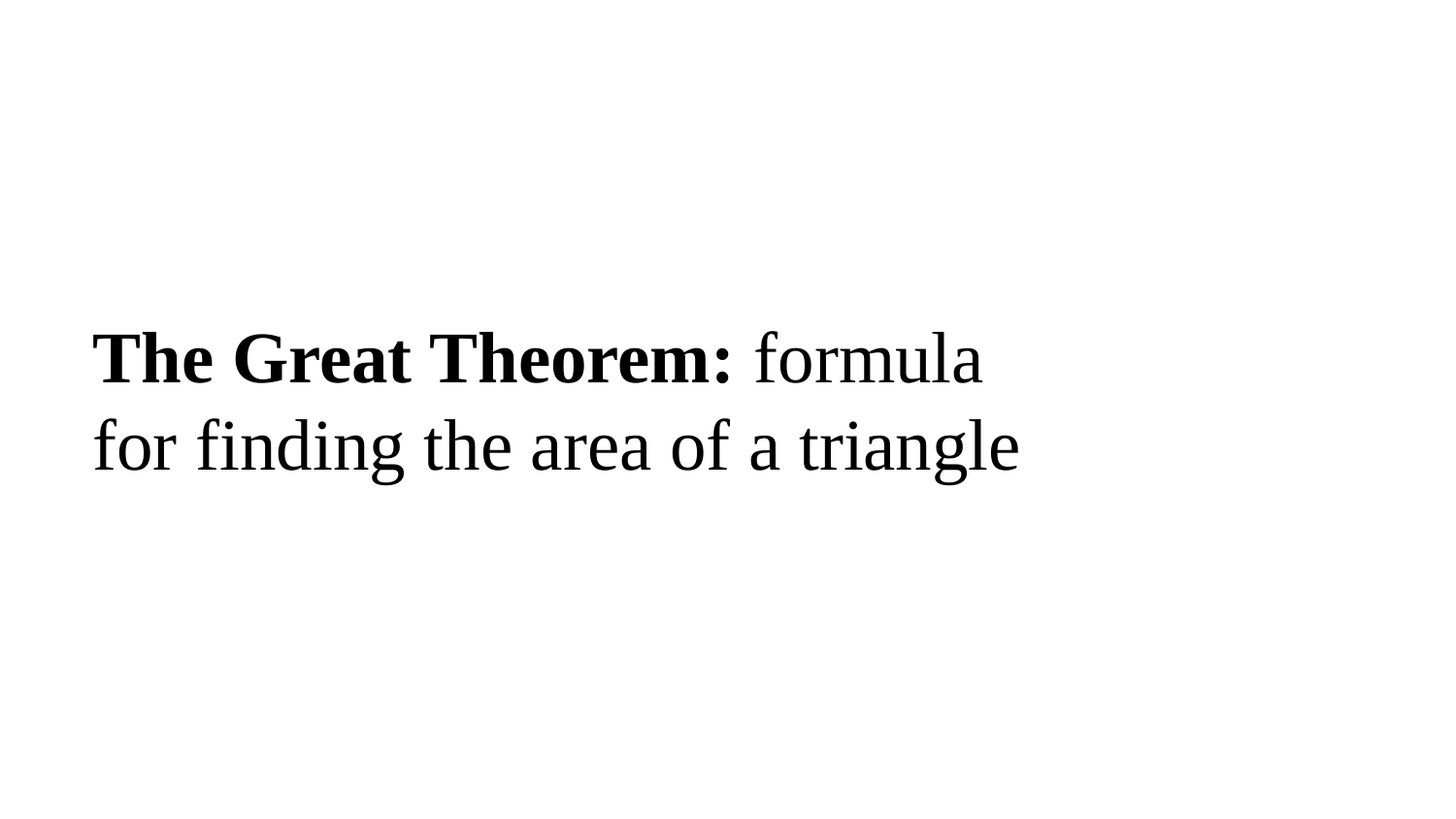

# The Great Theorem: formula for finding the area of a triangle